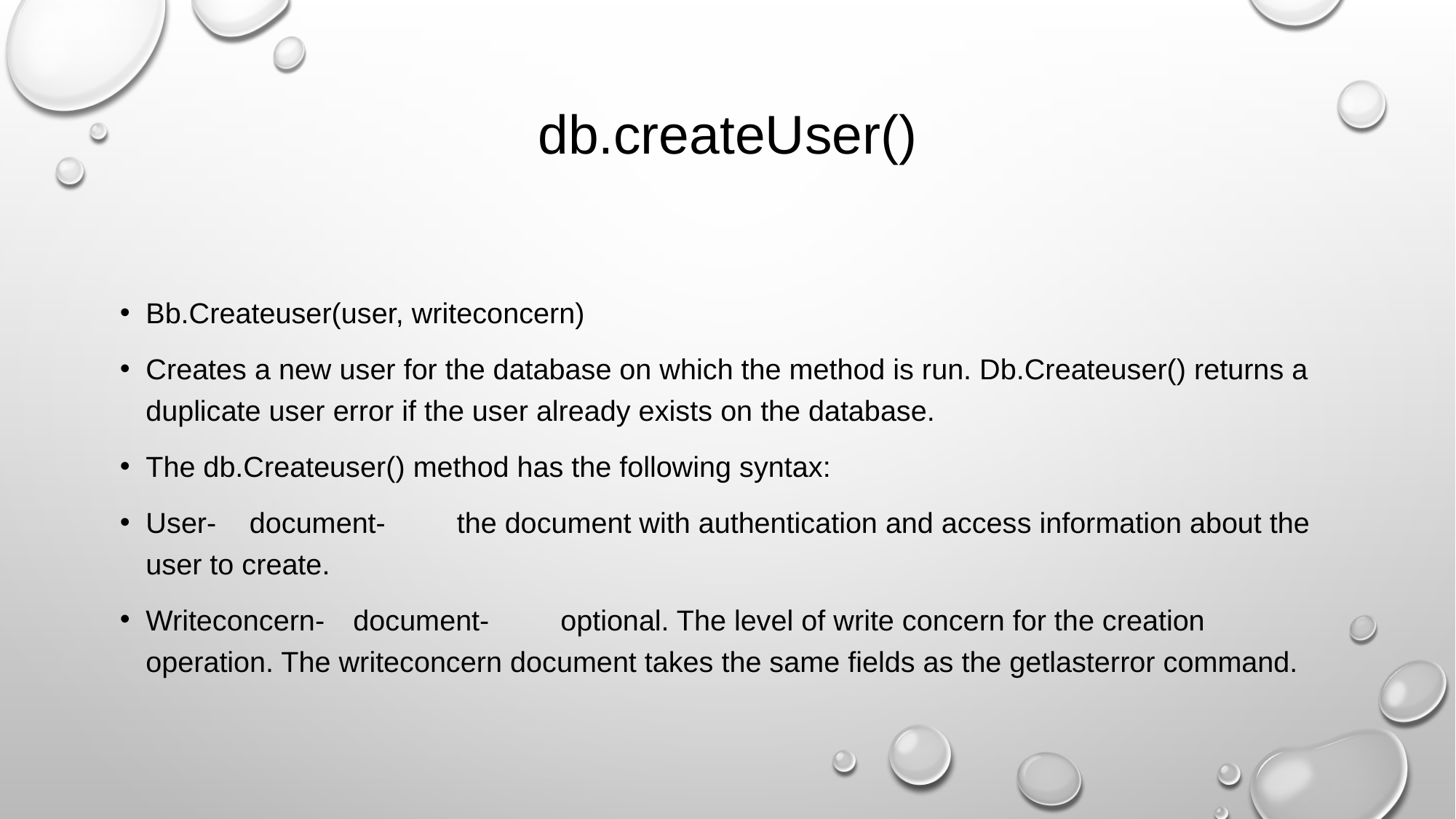

# db.createUser()
Bb.Createuser(user, writeconcern)
Creates a new user for the database on which the method is run. Db.Createuser() returns a duplicate user error if the user already exists on the database.
The db.Createuser() method has the following syntax:
User-	document-	the document with authentication and access information about the user to create.
Writeconcern-	document-	optional. The level of write concern for the creation operation. The writeconcern document takes the same fields as the getlasterror command.